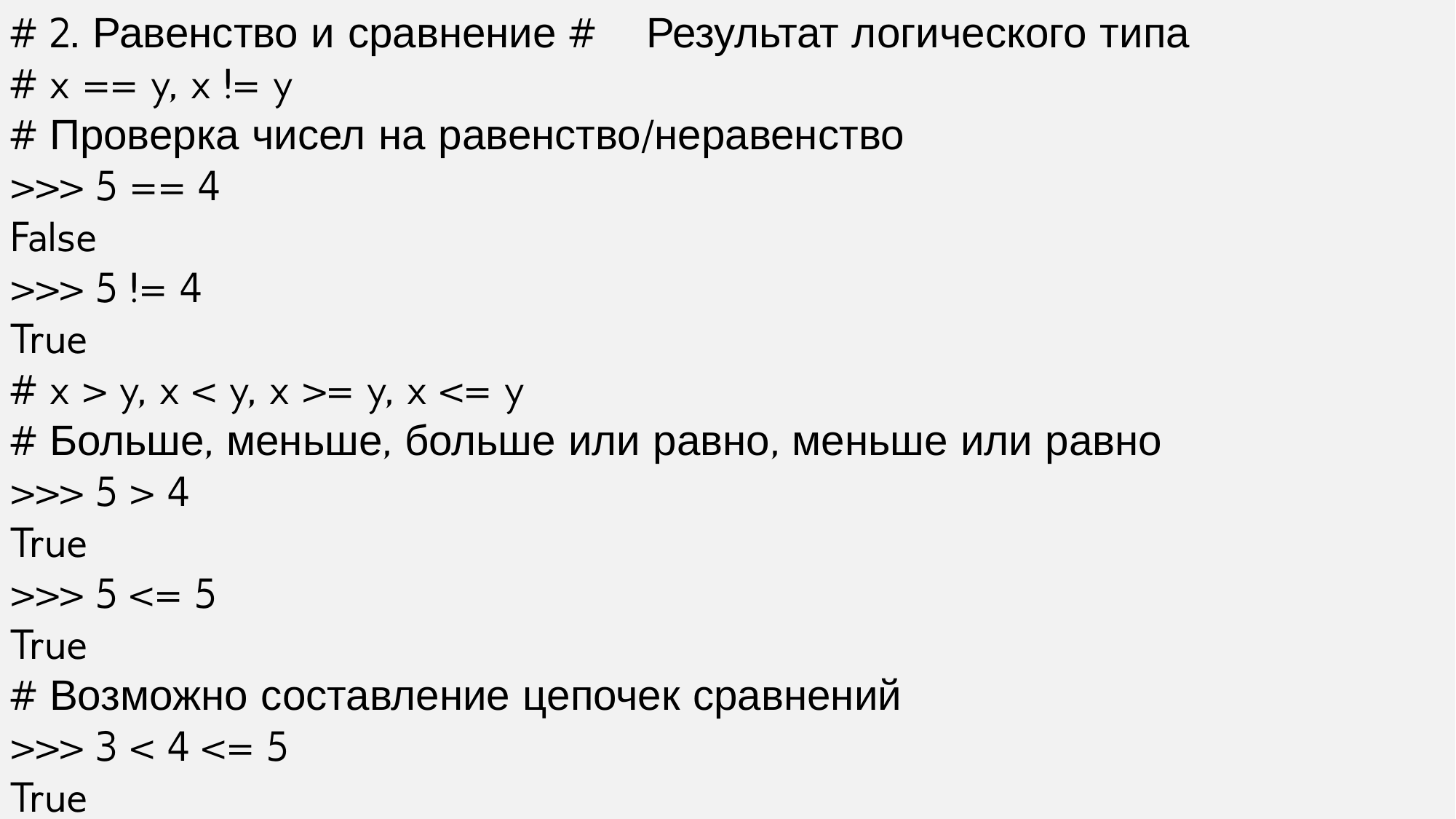

# 2. Равенство и сравнение #    Результат логического типа
# x == y, x != y
# Проверка чисел на равенство/неравенство
>>> 5 == 4
False
>>> 5 != 4
True
# x > y, x < y, x >= y, x <= y
# Больше, меньше, больше или равно, меньше или равно
>>> 5 > 4
True
>>> 5 <= 5
True
# Возможно составление цепочек сравнений
>>> 3 < 4 <= 5
True